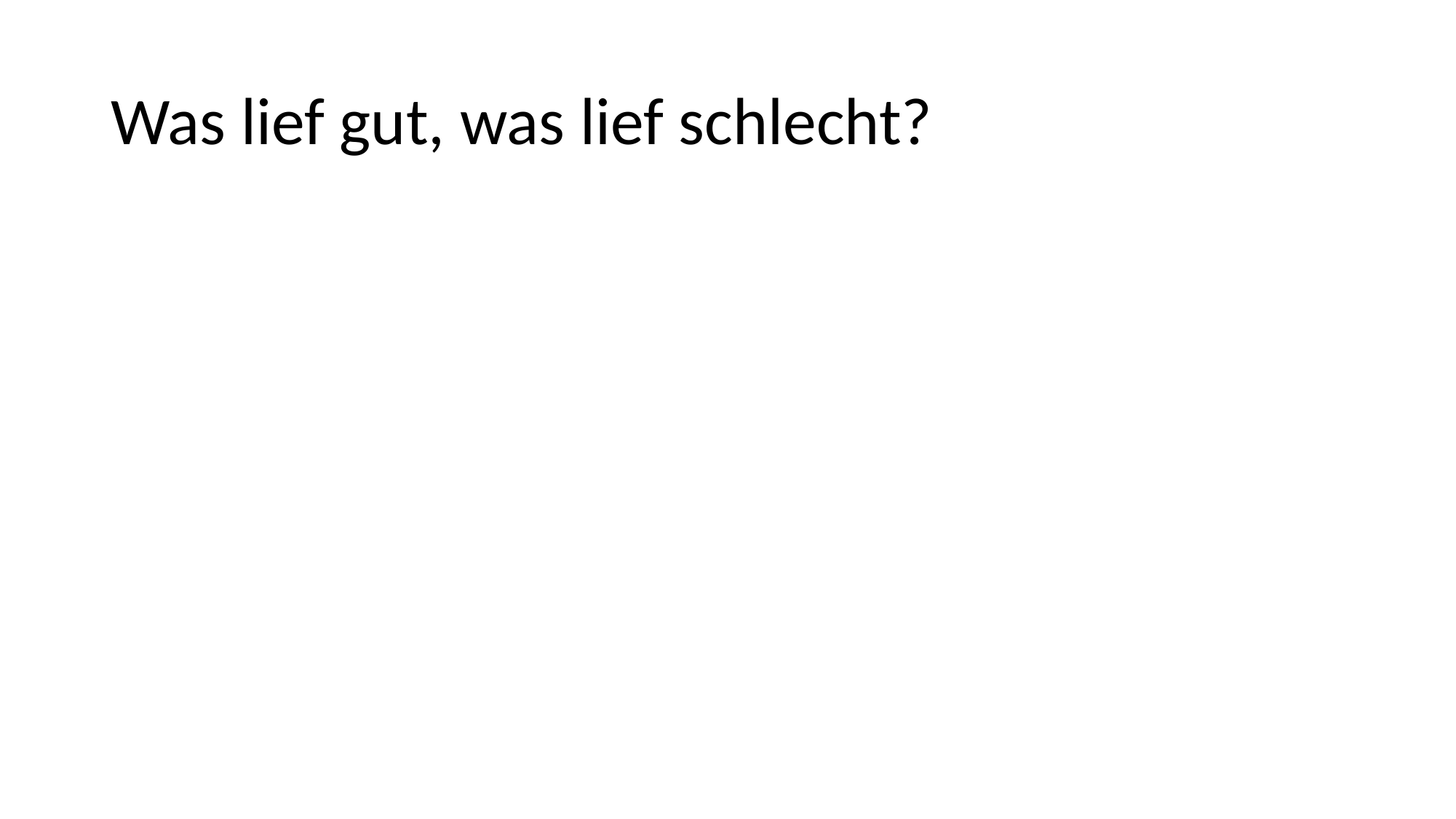

# Was lief gut, was lief schlecht?